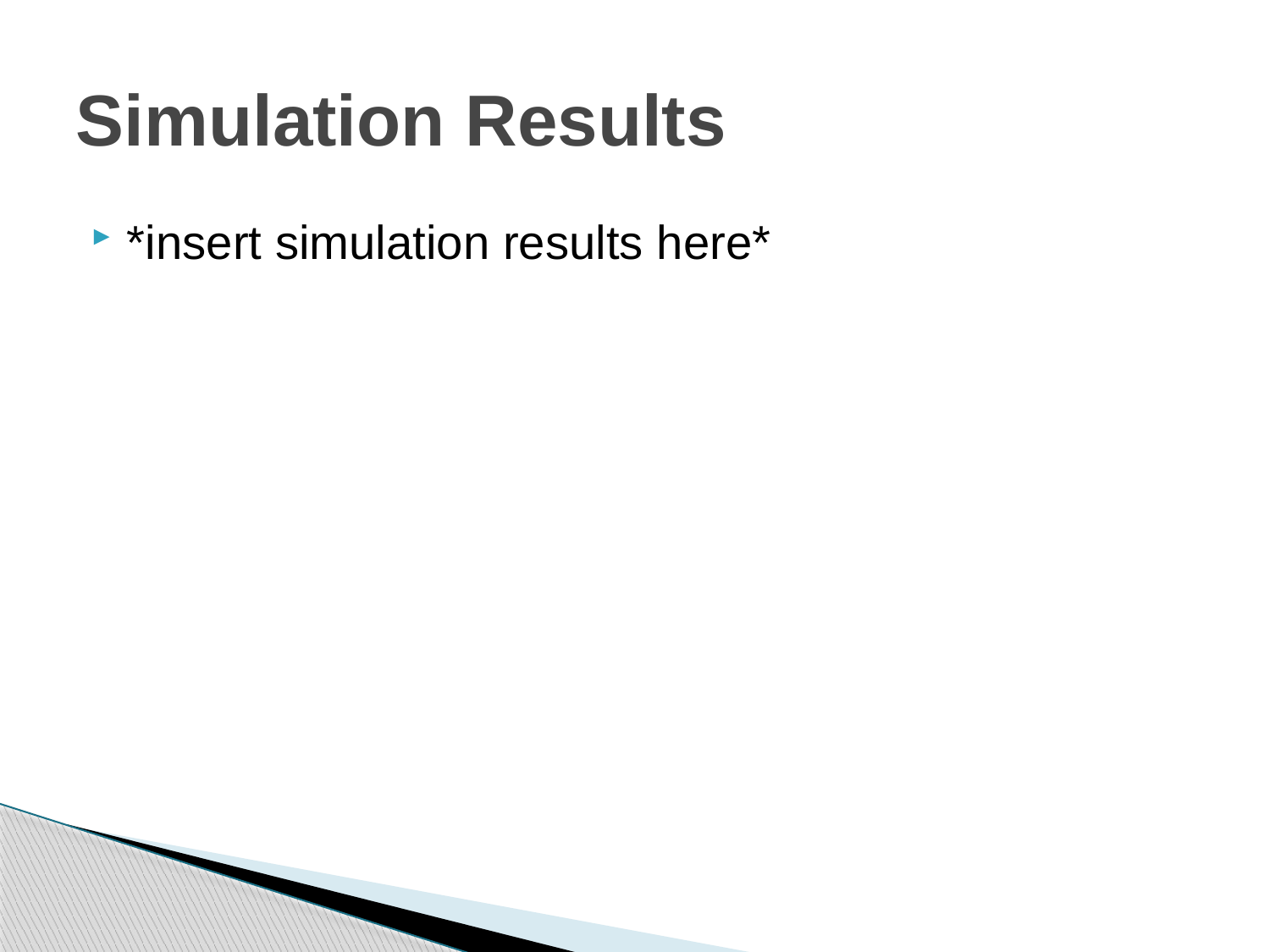

# Simulation Results
*insert simulation results here*